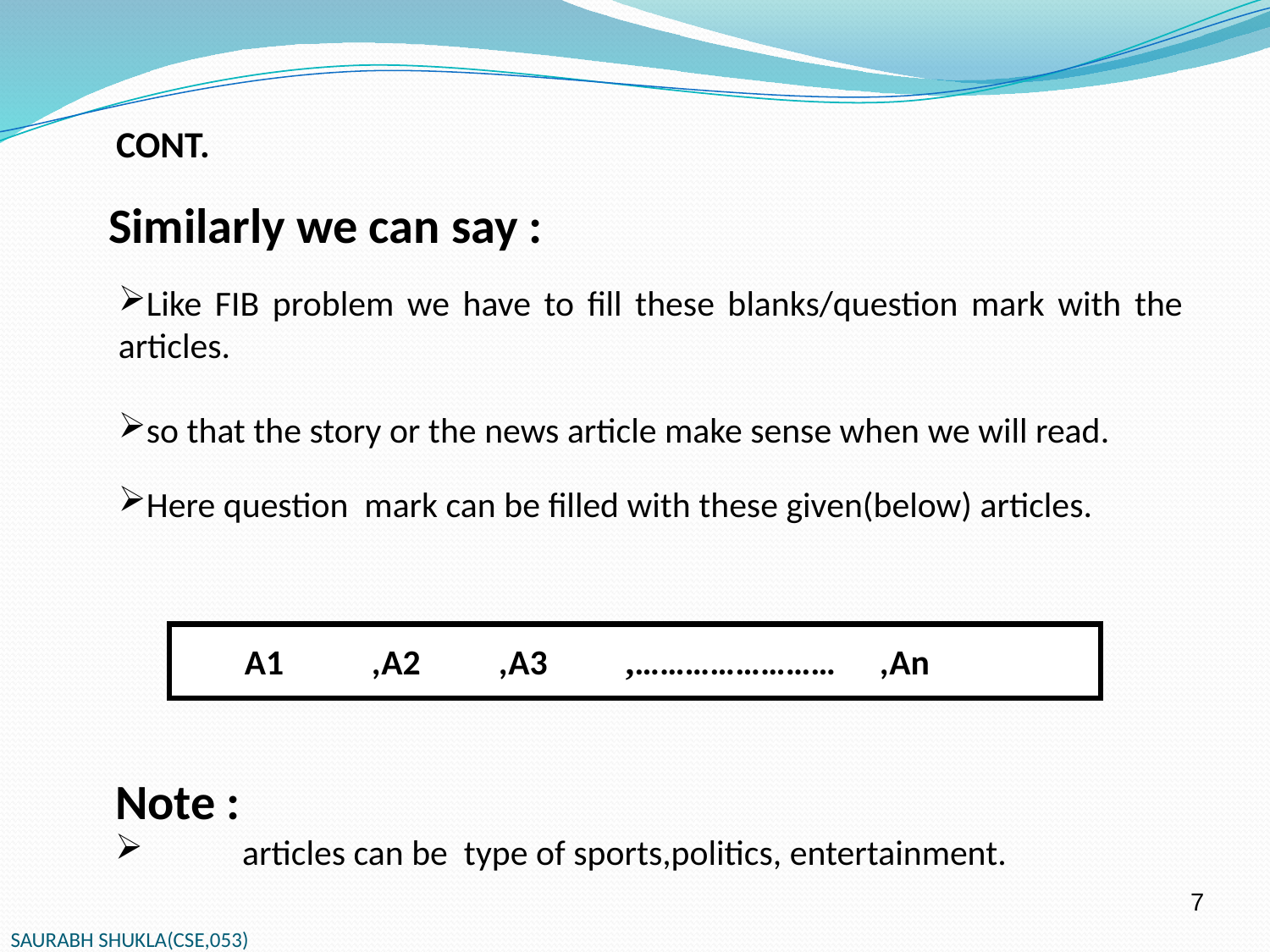

CONT.
Similarly we can say :
Like FIB problem we have to fill these blanks/question mark with the articles.

so that the story or the news article make sense when we will read.
Here question  mark can be filled with these given(below) articles.

A1	,A2 	,A3	,…………………… 	,An
Note :
	articles can be  type of sports,politics, entertainment.
7
SAURABH SHUKLA(CSE,053)